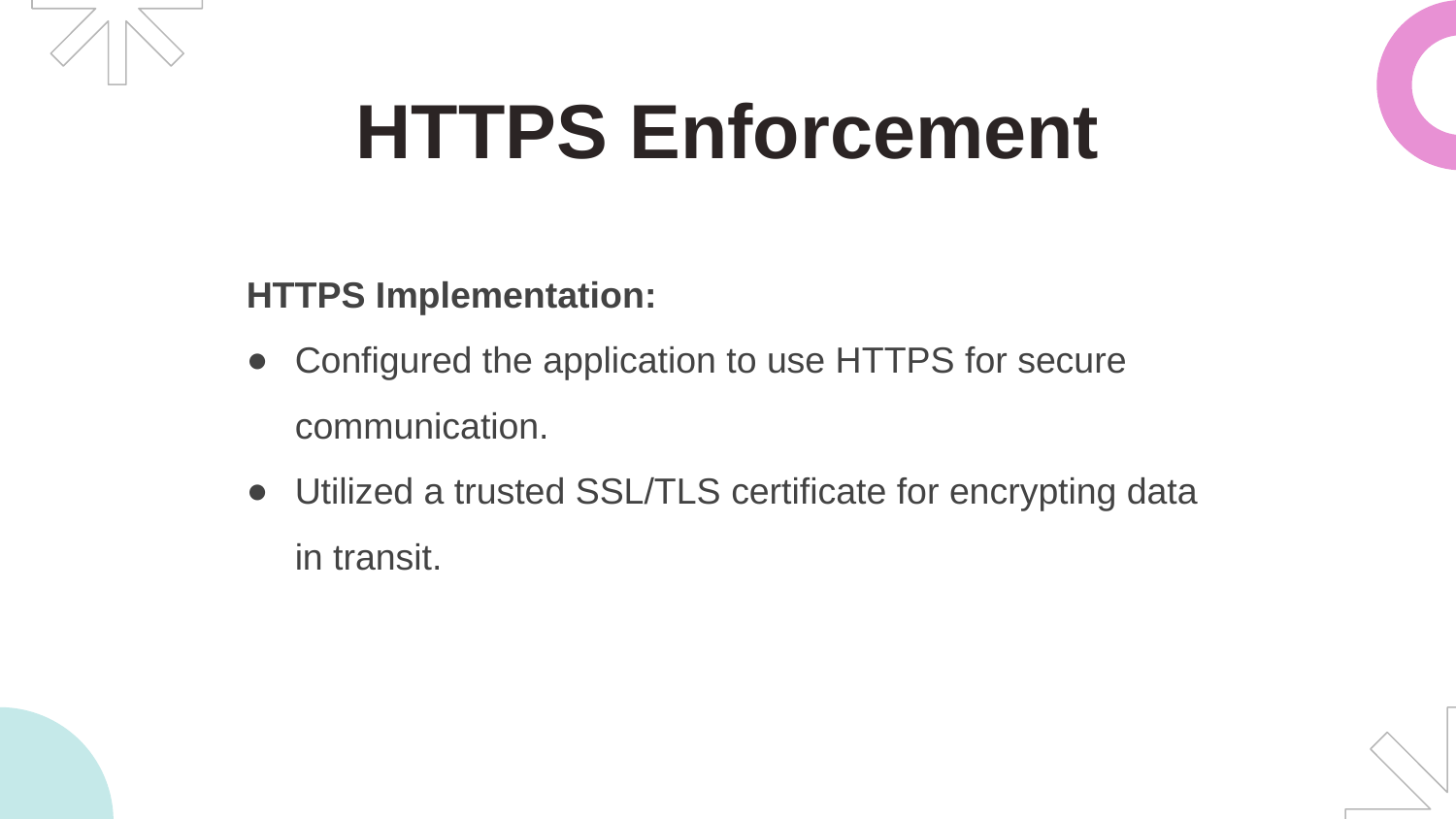

# HTTPS Enforcement
HTTPS Implementation:
Configured the application to use HTTPS for secure communication.
Utilized a trusted SSL/TLS certificate for encrypting data in transit.